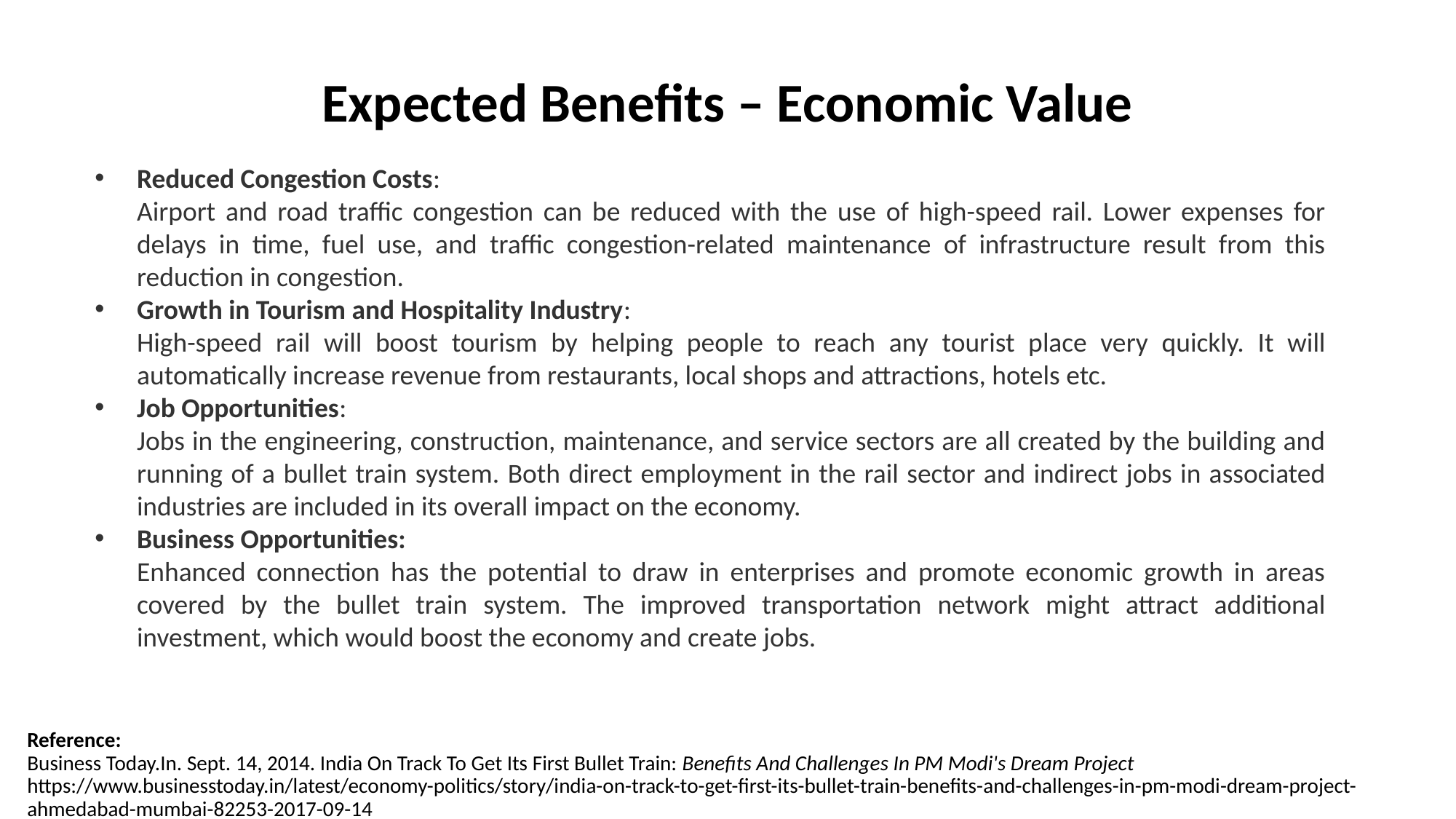

# Expected Benefits – Economic Value
Reduced Congestion Costs:
Airport and road traffic congestion can be reduced with the use of high-speed rail. Lower expenses for delays in time, fuel use, and traffic congestion-related maintenance of infrastructure result from this reduction in congestion.
Growth in Tourism and Hospitality Industry:
High-speed rail will boost tourism by helping people to reach any tourist place very quickly. It will automatically increase revenue from restaurants, local shops and attractions, hotels etc.
Job Opportunities:
Jobs in the engineering, construction, maintenance, and service sectors are all created by the building and running of a bullet train system. Both direct employment in the rail sector and indirect jobs in associated industries are included in its overall impact on the economy.
Business Opportunities:
Enhanced connection has the potential to draw in enterprises and promote economic growth in areas covered by the bullet train system. The improved transportation network might attract additional investment, which would boost the economy and create jobs.

Reference:
Business Today.In. Sept. 14, 2014. India On Track To Get Its First Bullet Train: Benefits And Challenges In PM Modi's Dream Project
https://www.businesstoday.in/latest/economy-politics/story/india-on-track-to-get-first-its-bullet-train-benefits-and-challenges-in-pm-modi-dream-project-ahmedabad-mumbai-82253-2017-09-14